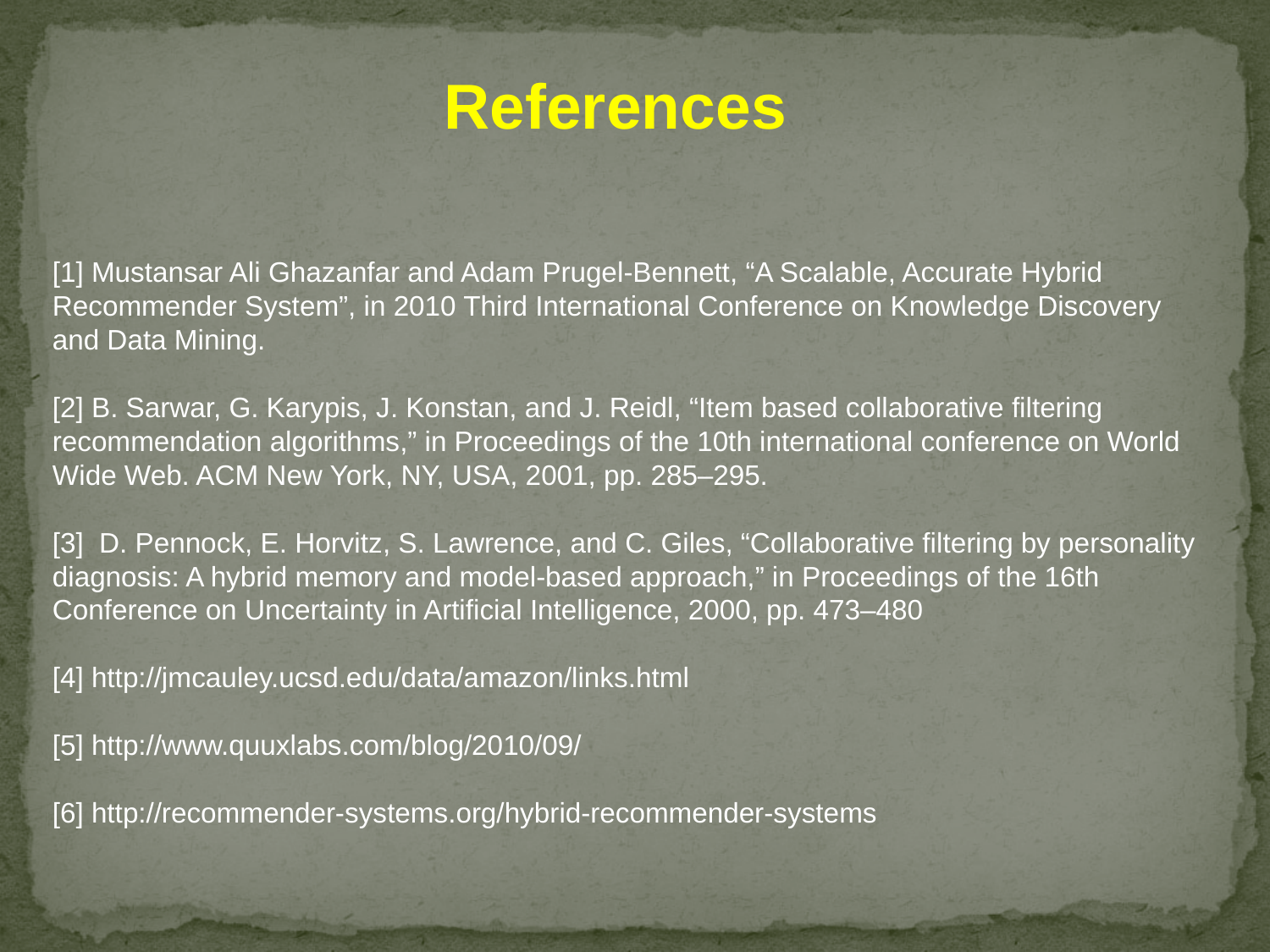

References
[1] Mustansar Ali Ghazanfar and Adam Prugel-Bennett, “A Scalable, Accurate Hybrid Recommender System”, in 2010 Third International Conference on Knowledge Discovery and Data Mining.

[2] B. Sarwar, G. Karypis, J. Konstan, and J. Reidl, “Item based collaborative filtering recommendation algorithms,” in Proceedings of the 10th international conference on World Wide Web. ACM New York, NY, USA, 2001, pp. 285–295.

[3]  D. Pennock, E. Horvitz, S. Lawrence, and C. Giles, “Collaborative ﬁltering by personality diagnosis: A hybrid memory and model-based approach,” in Proceedings of the 16th Conference on Uncertainty in Artiﬁcial Intelligence, 2000, pp. 473–480

[4] http://jmcauley.ucsd.edu/data/amazon/links.html

[5] http://www.quuxlabs.com/blog/2010/09/

[6] http://recommender-systems.org/hybrid-recommender-systems